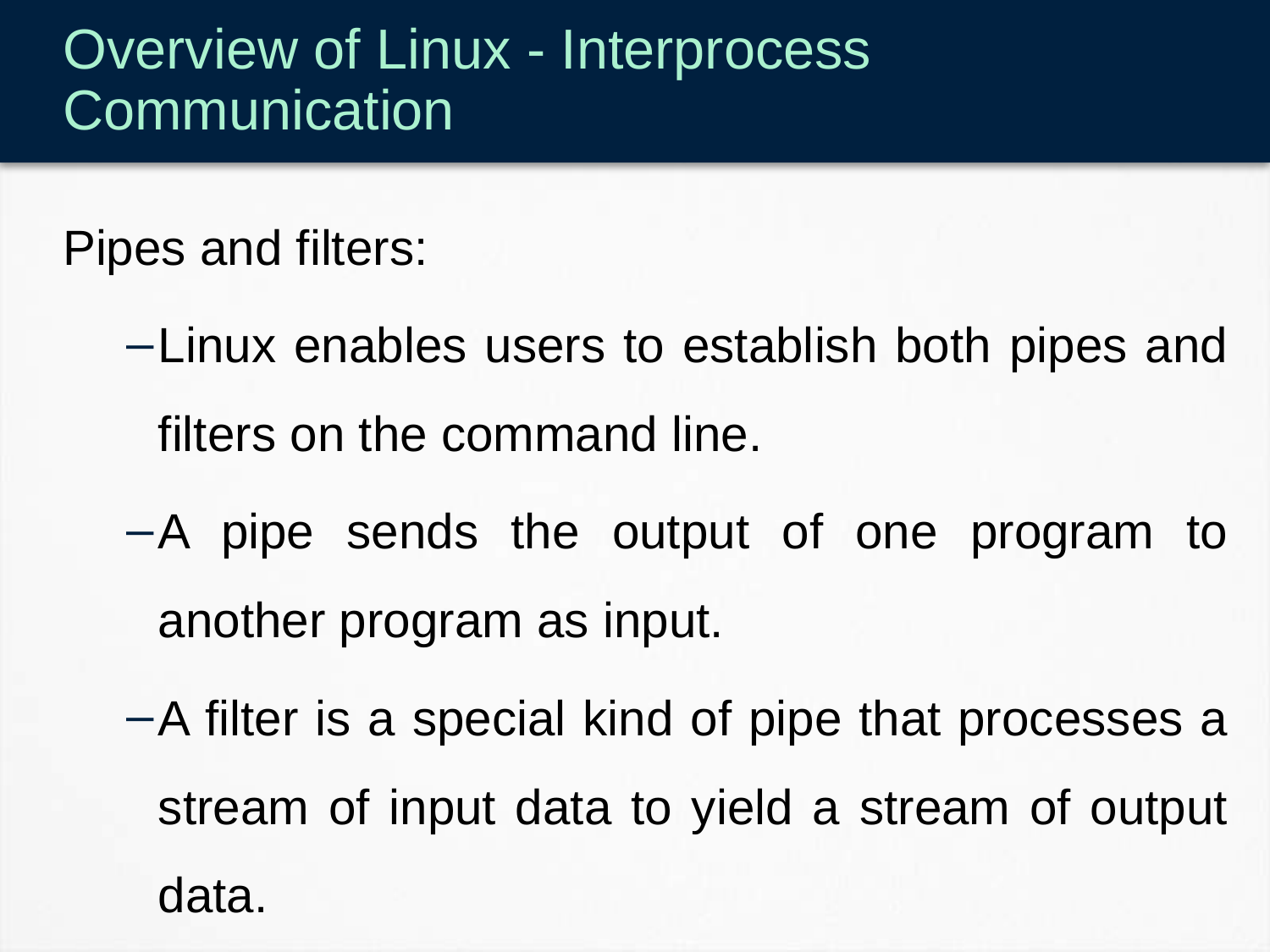

# Overview of Linux - Interprocess Communication
Pipes and filters:
Linux enables users to establish both pipes and filters on the command line.
A pipe sends the output of one program to another program as input.
A filter is a special kind of pipe that processes a stream of input data to yield a stream of output data.